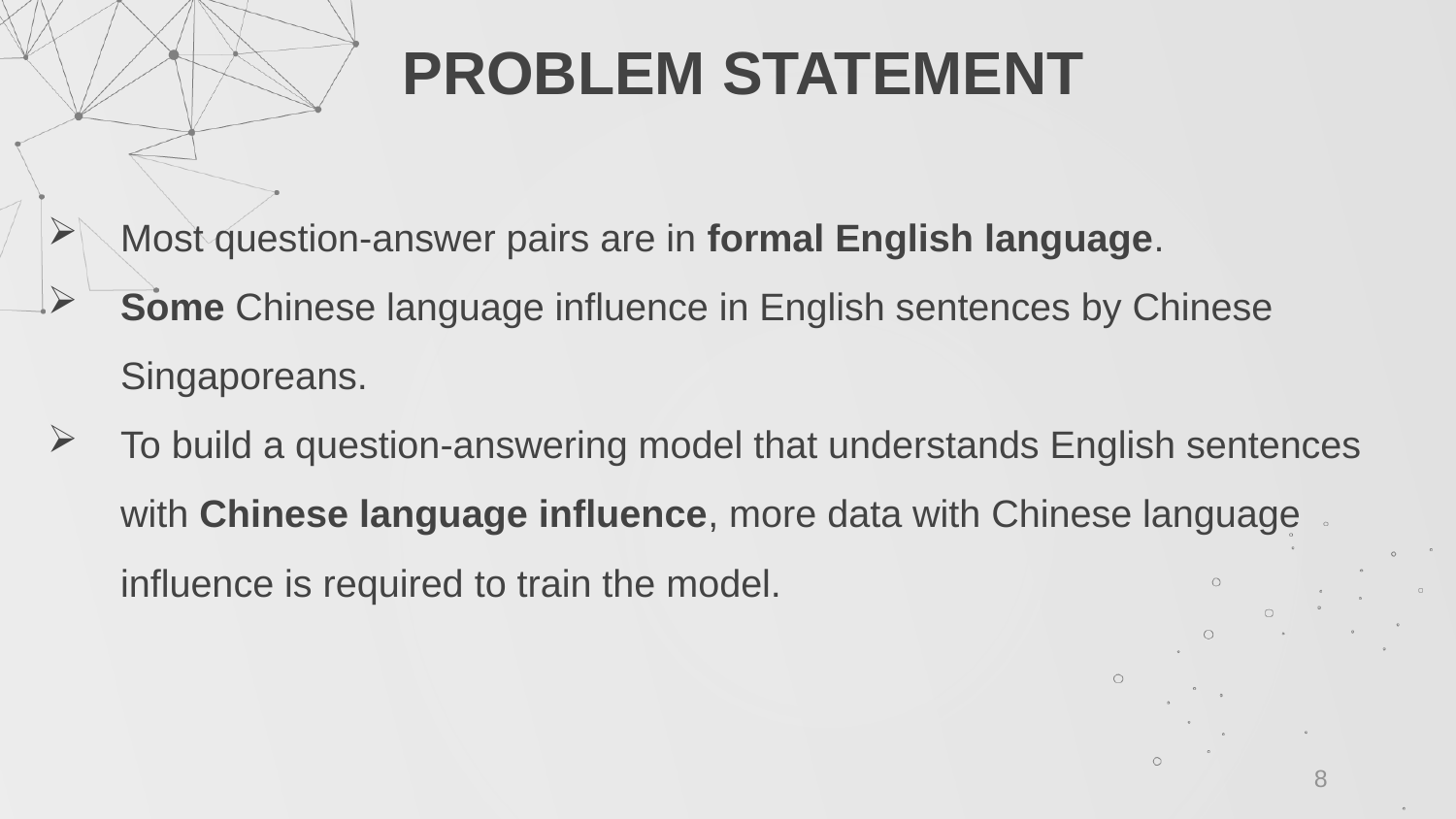

# PROBLEM STATEMENT
Most question-answer pairs are in formal English language.
Some Chinese language influence in English sentences by Chinese Singaporeans.
To build a question-answering model that understands English sentences with Chinese language influence, more data with Chinese language influence is required to train the model.
8